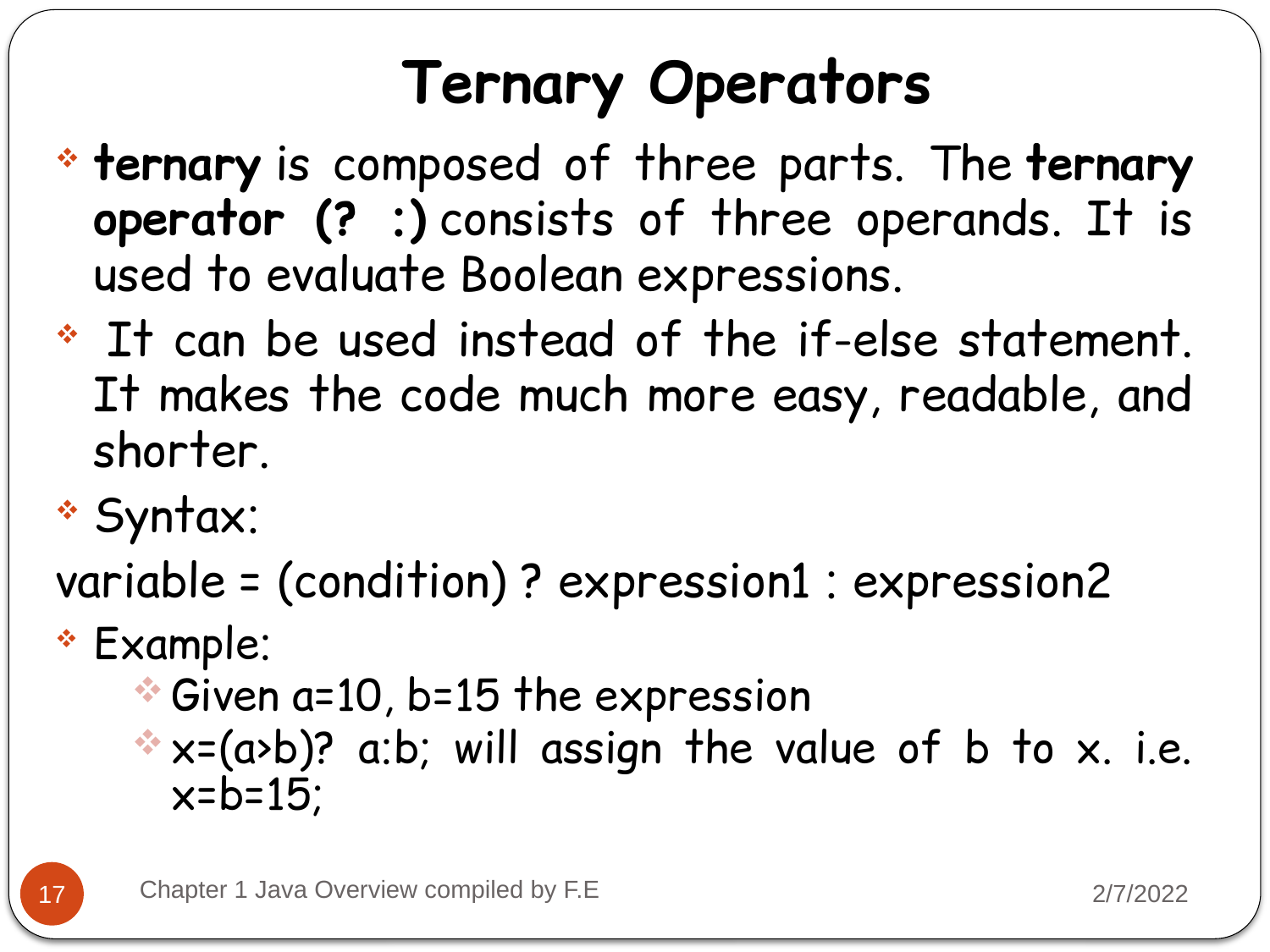

# Ternary Operators
ternary is composed of three parts. The ternary operator (? :) consists of three operands. It is used to evaluate Boolean expressions.
 It can be used instead of the if-else statement. It makes the code much more easy, readable, and shorter.
Syntax:
variable = (condition) ? expression1 : expression2
Example:
Given a=10, b=15 the expression
	x=(a>b)? a:b; will assign the value of b to x. i.e. x=b=15;

Chapter 1 Java Overview compiled by F.E
2/7/2022
17